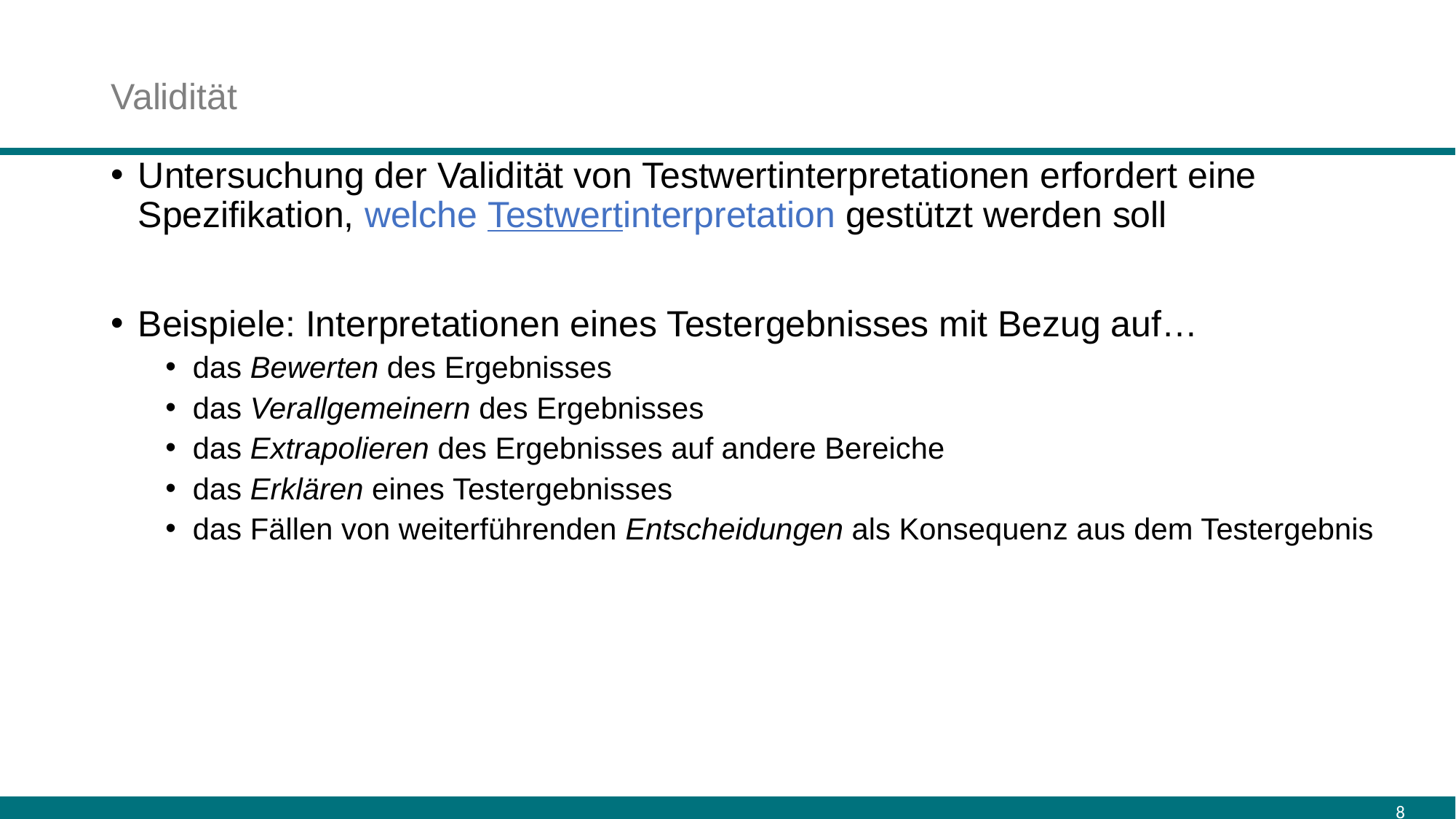

# Validität
Untersuchung der Validität von Testwertinterpretationen erfordert eine Spezifikation, welche Testwertinterpretation gestützt werden soll

Beispiele: Interpretationen eines Testergebnisses mit Bezug auf…
das Bewerten des Ergebnisses
das Verallgemeinern des Ergebnisses
das Extrapolieren des Ergebnisses auf andere Bereiche
das Erklären eines Testergebnisses
das Fällen von weiterführenden Entscheidungen als Konsequenz aus dem Testergebnis

8